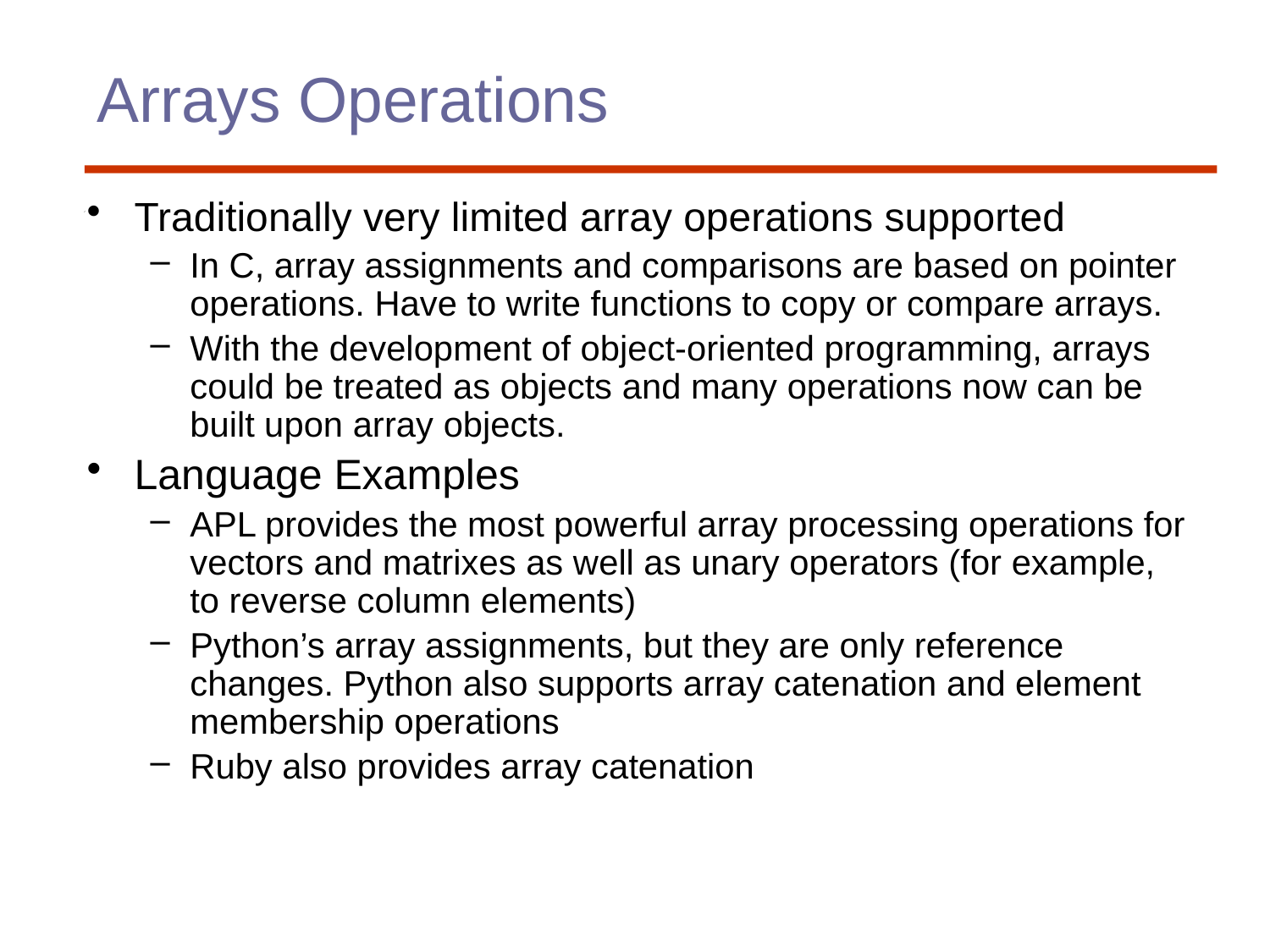

# Arrays Operations
Traditionally very limited array operations supported
In C, array assignments and comparisons are based on pointer operations. Have to write functions to copy or compare arrays.
With the development of object-oriented programming, arrays could be treated as objects and many operations now can be built upon array objects.
Language Examples
APL provides the most powerful array processing operations for vectors and matrixes as well as unary operators (for example, to reverse column elements)
Python’s array assignments, but they are only reference changes. Python also supports array catenation and element membership operations
Ruby also provides array catenation